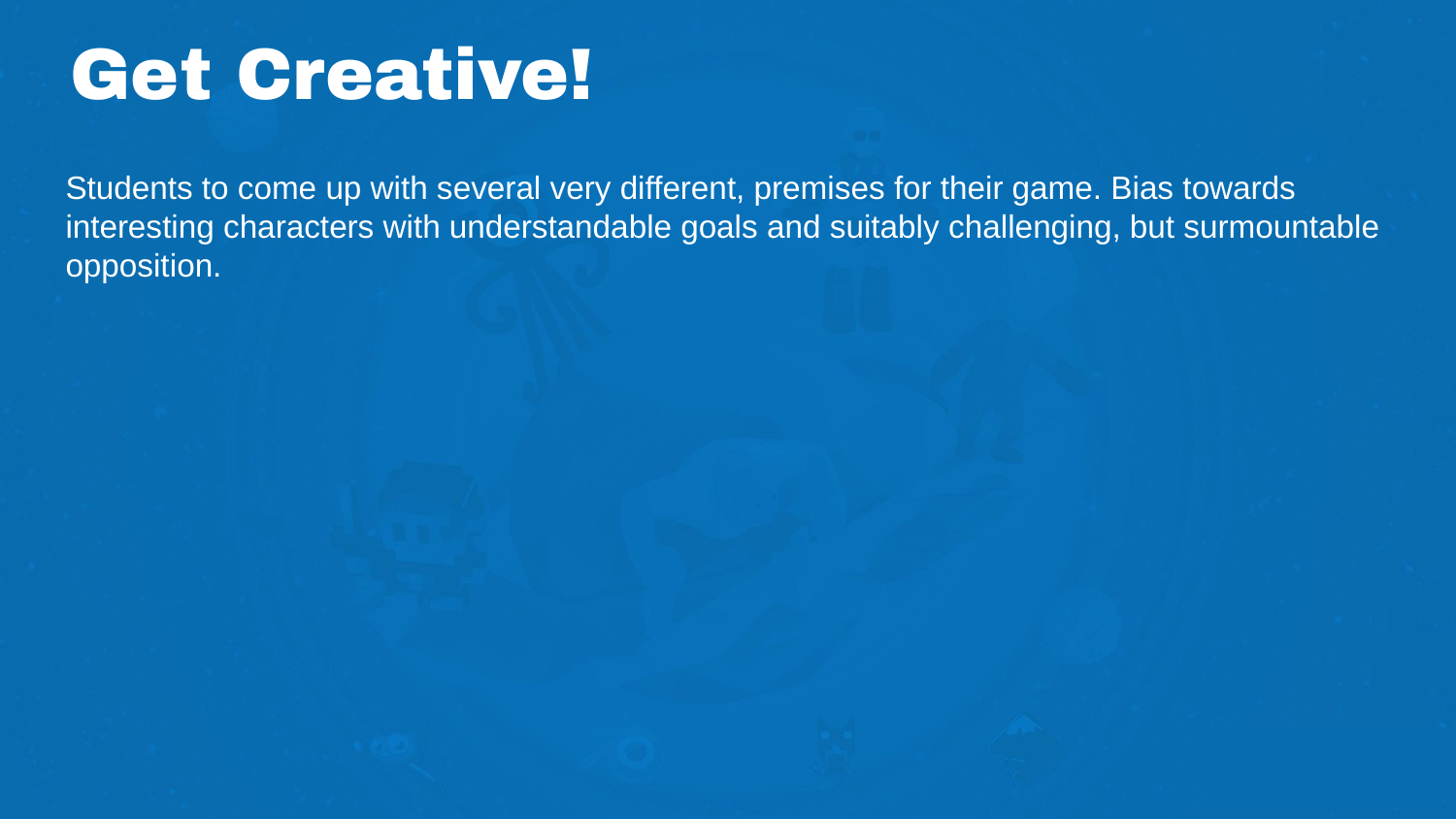

# Get Creative!
Students to come up with several very different, premises for their game. Bias towards interesting characters with understandable goals and suitably challenging, but surmountable opposition.